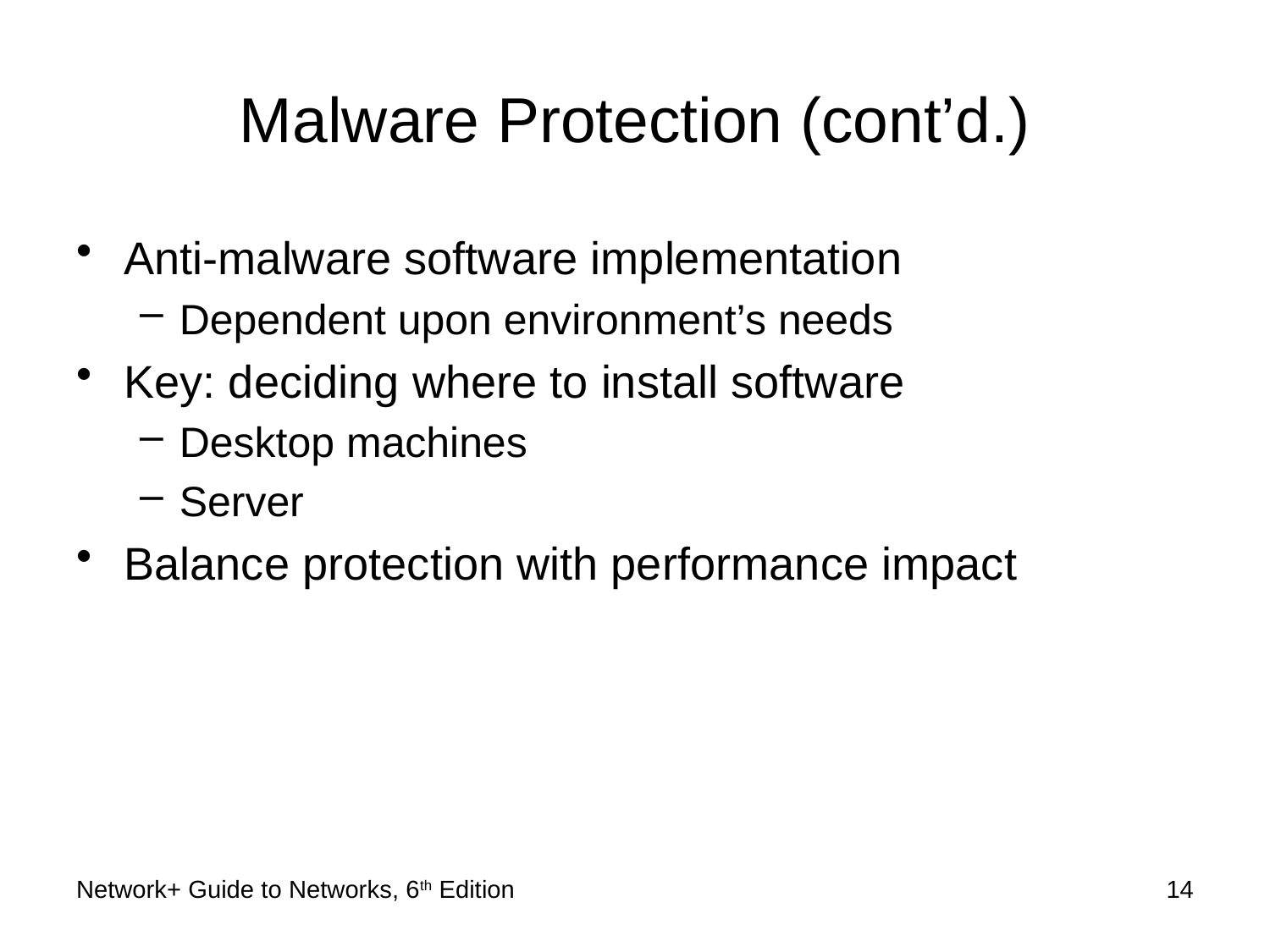

# Malware Protection (cont’d.)
Anti-malware software implementation
Dependent upon environment’s needs
Key: deciding where to install software
Desktop machines
Server
Balance protection with performance impact
Network+ Guide to Networks, 6th Edition
14